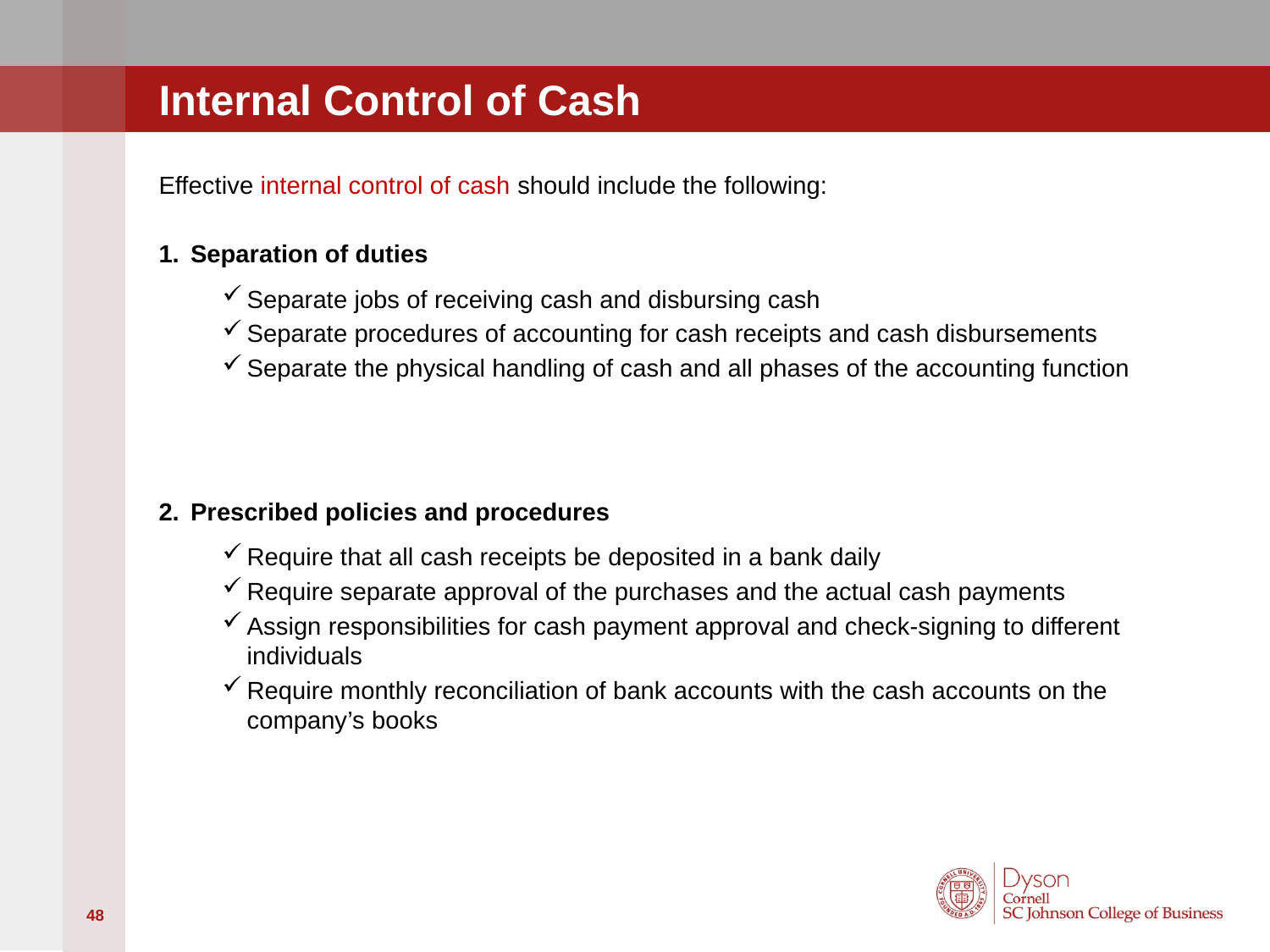

# Internal Control of Cash
Effective internal control of cash should include the following:

Separation of duties
Separate jobs of receiving cash and disbursing cash
Separate procedures of accounting for cash receipts and cash disbursements
Separate the physical handling of cash and all phases of the accounting function

Prescribed policies and procedures
Require that all cash receipts be deposited in a bank daily
Require separate approval of the purchases and the actual cash payments
Assign responsibilities for cash payment approval and check-signing to different individuals
Require monthly reconciliation of bank accounts with the cash accounts on the company’s books
48